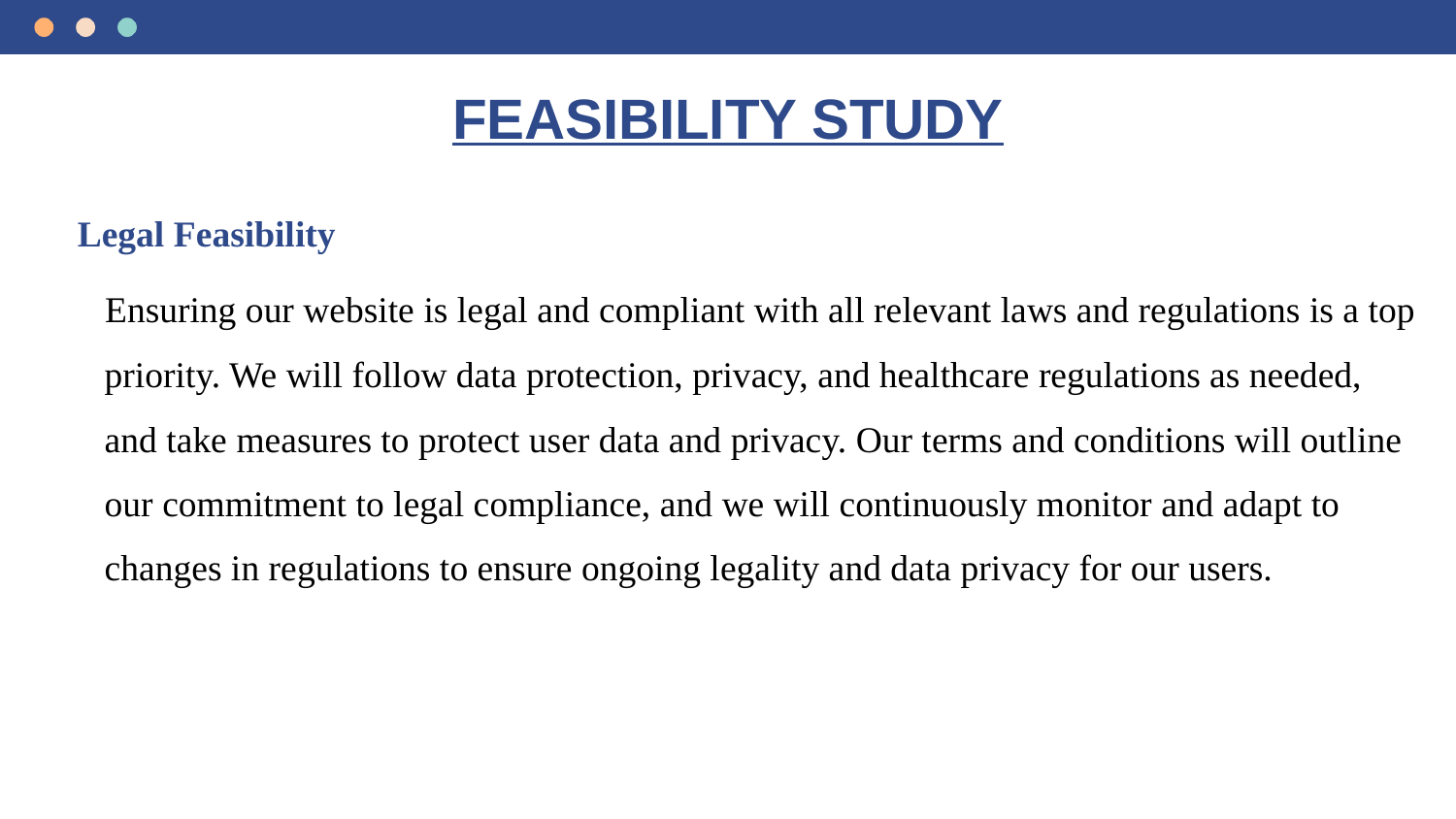

# FEASIBILITY STUDY
 Legal Feasibility
    Ensuring our website is legal and compliant with all relevant laws and regulations is a top priority. We will follow data protection, privacy, and healthcare regulations as needed, and take measures to protect user data and privacy. Our terms and conditions will outline our commitment to legal compliance, and we will continuously monitor and adapt to changes in regulations to ensure ongoing legality and data privacy for our users.